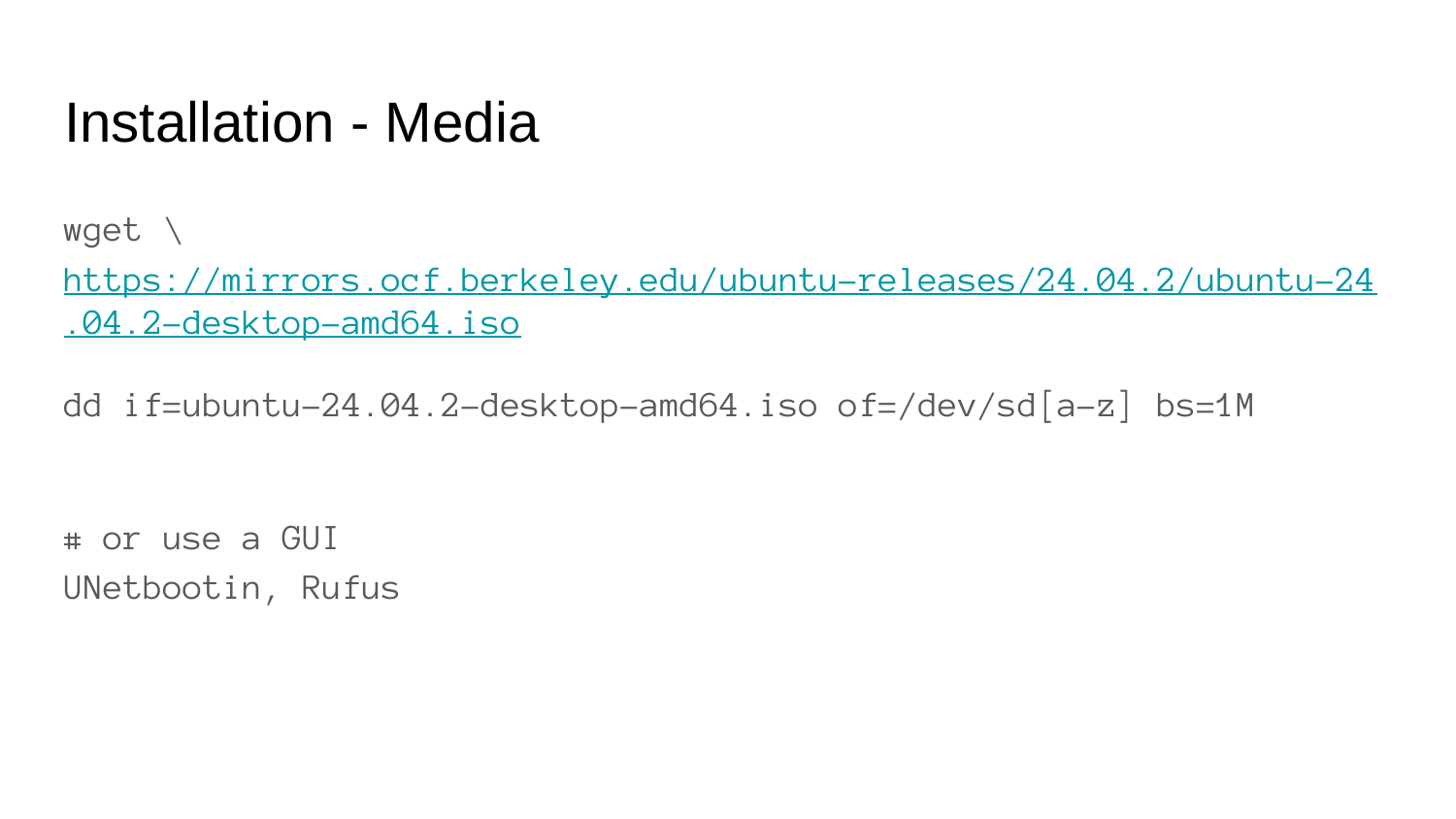

# Installation - Media
wget \
https://mirrors.ocf.berkeley.edu/ubuntu-releases/24.04.2/ubuntu-24.04.2-desktop-amd64.iso
dd if=ubuntu-24.04.2-desktop-amd64.iso of=/dev/sd[a-z] bs=1M
# or use a GUI UNetbootin, Rufus